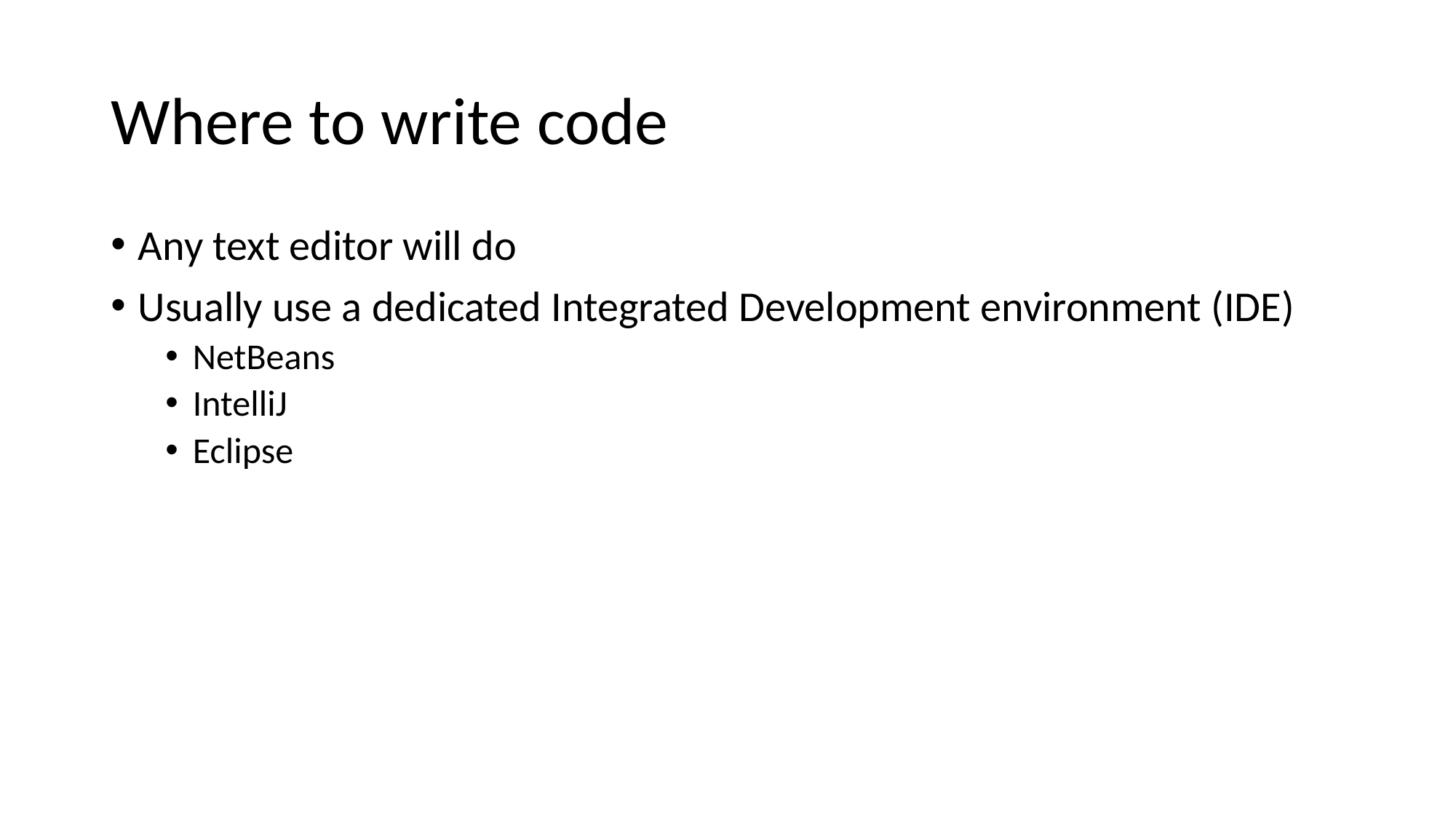

# Where to write code
Any text editor will do
Usually use a dedicated Integrated Development environment (IDE)
NetBeans
IntelliJ
Eclipse